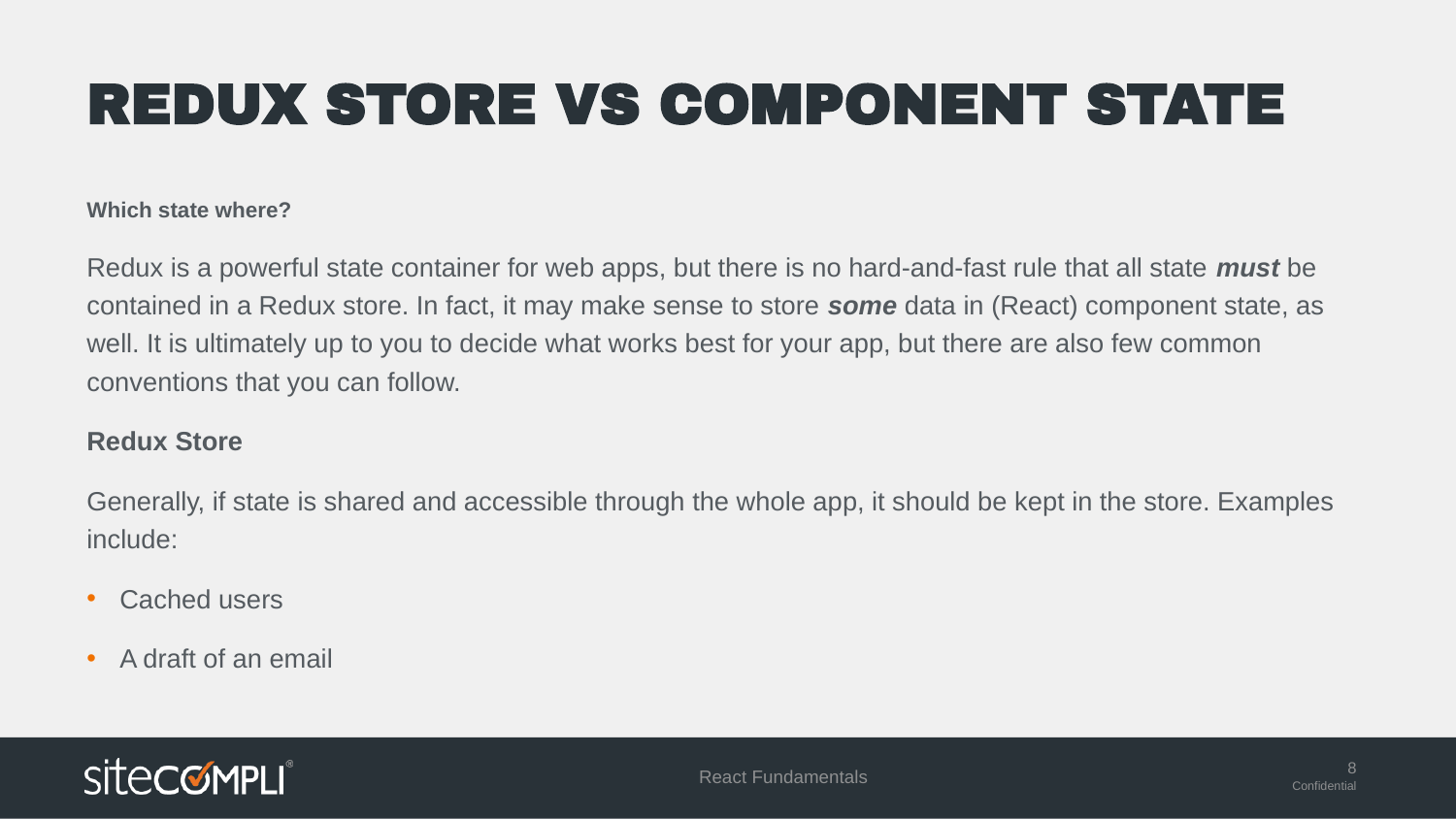

# Redux store vs component state
Which state where?
Redux is a powerful state container for web apps, but there is no hard-and-fast rule that all state must be contained in a Redux store. In fact, it may make sense to store some data in (React) component state, as well. It is ultimately up to you to decide what works best for your app, but there are also few common conventions that you can follow.
Redux Store
Generally, if state is shared and accessible through the whole app, it should be kept in the store. Examples include:
Cached users
A draft of an email
React Fundamentals
8